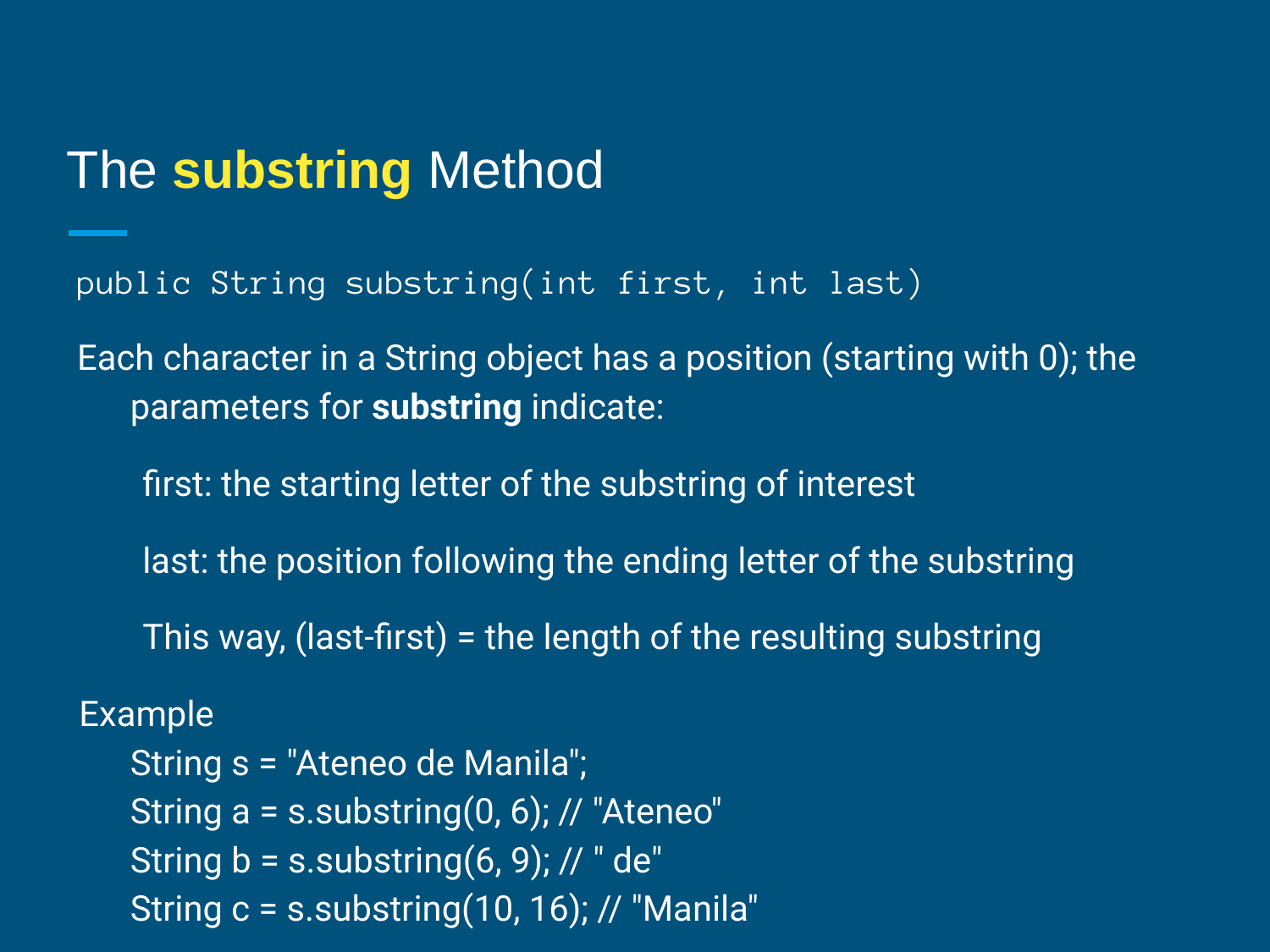

# The substring Method
public String substring(int first, int last)
Each character in a String object has a position (starting with 0); the parameters for substring indicate:
first: the starting letter of the substring of interest
last: the position following the ending letter of the substring
This way, (last-first) = the length of the resulting substring
Example
String s = "Ateneo de Manila";
String a = s.substring(0, 6); // "Ateneo"
String b = s.substring(6, 9); // " de"
String c = s.substring(10, 16); // "Manila"